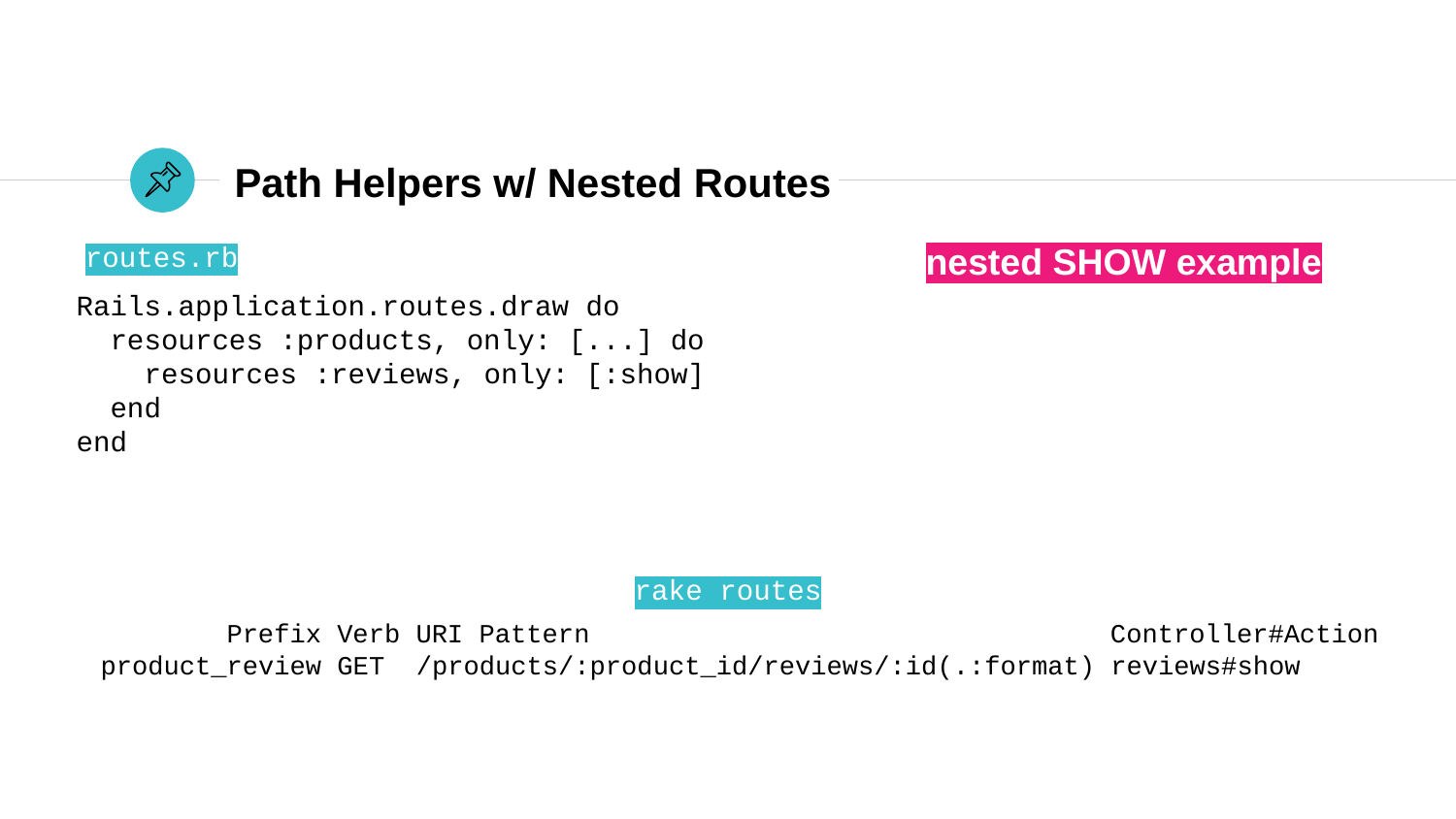

# Path Helpers w/ Nested Routes

nested SHOW example
routes.rb
Rails.application.routes.draw do
  resources :products, only: [...] do
    resources :reviews, only: [:show]
  end
end

rake routes
            Prefix Verb URI Pattern                                 Controller#Action
    product_review GET  /products/:product_id/reviews/:id(.:format) reviews#show